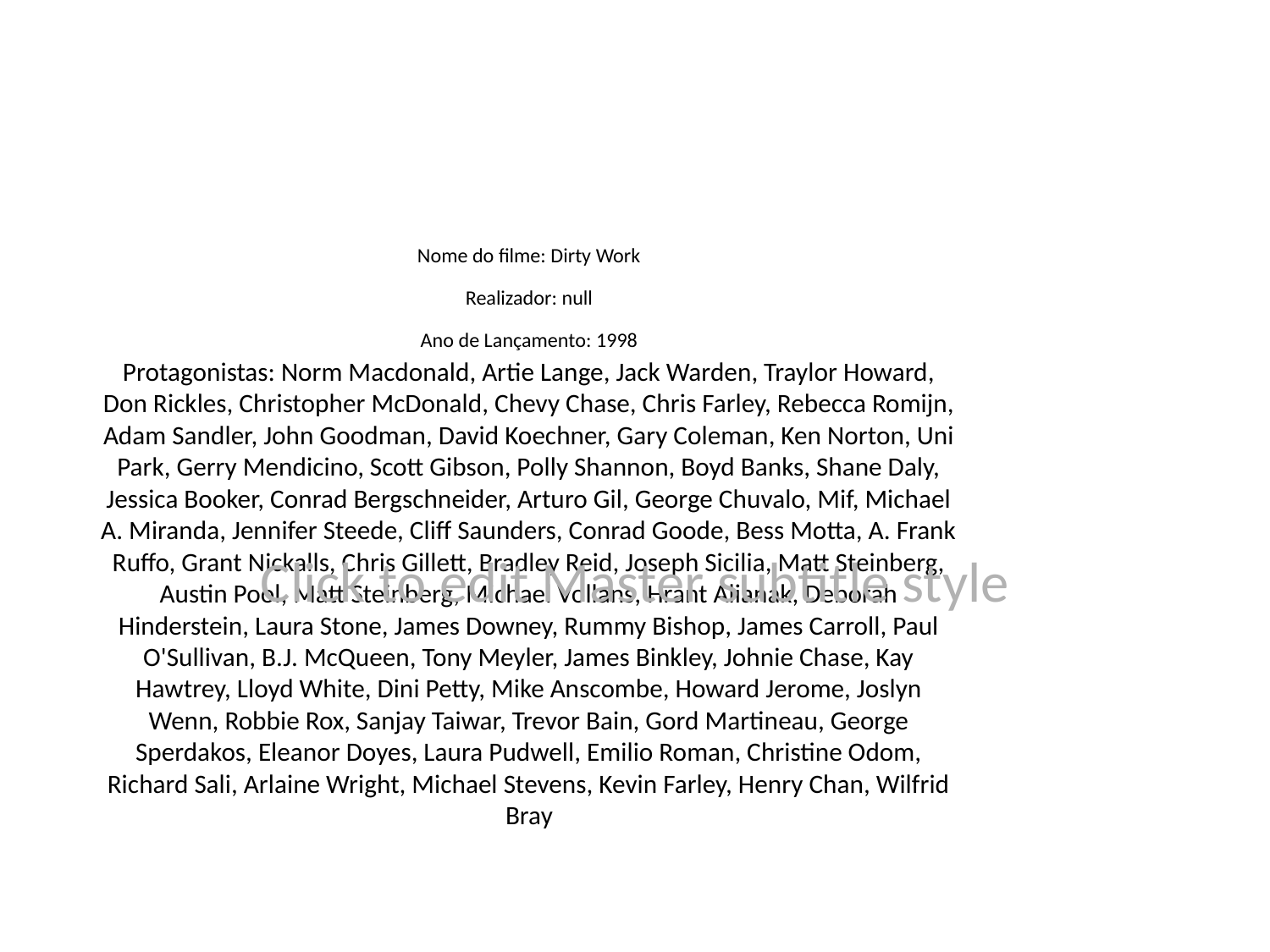

# Nome do filme: Dirty Work
Realizador: null
Ano de Lançamento: 1998
Protagonistas: Norm Macdonald, Artie Lange, Jack Warden, Traylor Howard, Don Rickles, Christopher McDonald, Chevy Chase, Chris Farley, Rebecca Romijn, Adam Sandler, John Goodman, David Koechner, Gary Coleman, Ken Norton, Uni Park, Gerry Mendicino, Scott Gibson, Polly Shannon, Boyd Banks, Shane Daly, Jessica Booker, Conrad Bergschneider, Arturo Gil, George Chuvalo, Mif, Michael A. Miranda, Jennifer Steede, Cliff Saunders, Conrad Goode, Bess Motta, A. Frank Ruffo, Grant Nickalls, Chris Gillett, Bradley Reid, Joseph Sicilia, Matt Steinberg, Austin Pool, Matt Steinberg, Michael Vollans, Hrant Alianak, Deborah Hinderstein, Laura Stone, James Downey, Rummy Bishop, James Carroll, Paul O'Sullivan, B.J. McQueen, Tony Meyler, James Binkley, Johnie Chase, Kay Hawtrey, Lloyd White, Dini Petty, Mike Anscombe, Howard Jerome, Joslyn Wenn, Robbie Rox, Sanjay Taiwar, Trevor Bain, Gord Martineau, George Sperdakos, Eleanor Doyes, Laura Pudwell, Emilio Roman, Christine Odom, Richard Sali, Arlaine Wright, Michael Stevens, Kevin Farley, Henry Chan, Wilfrid Bray
Click to edit Master subtitle style